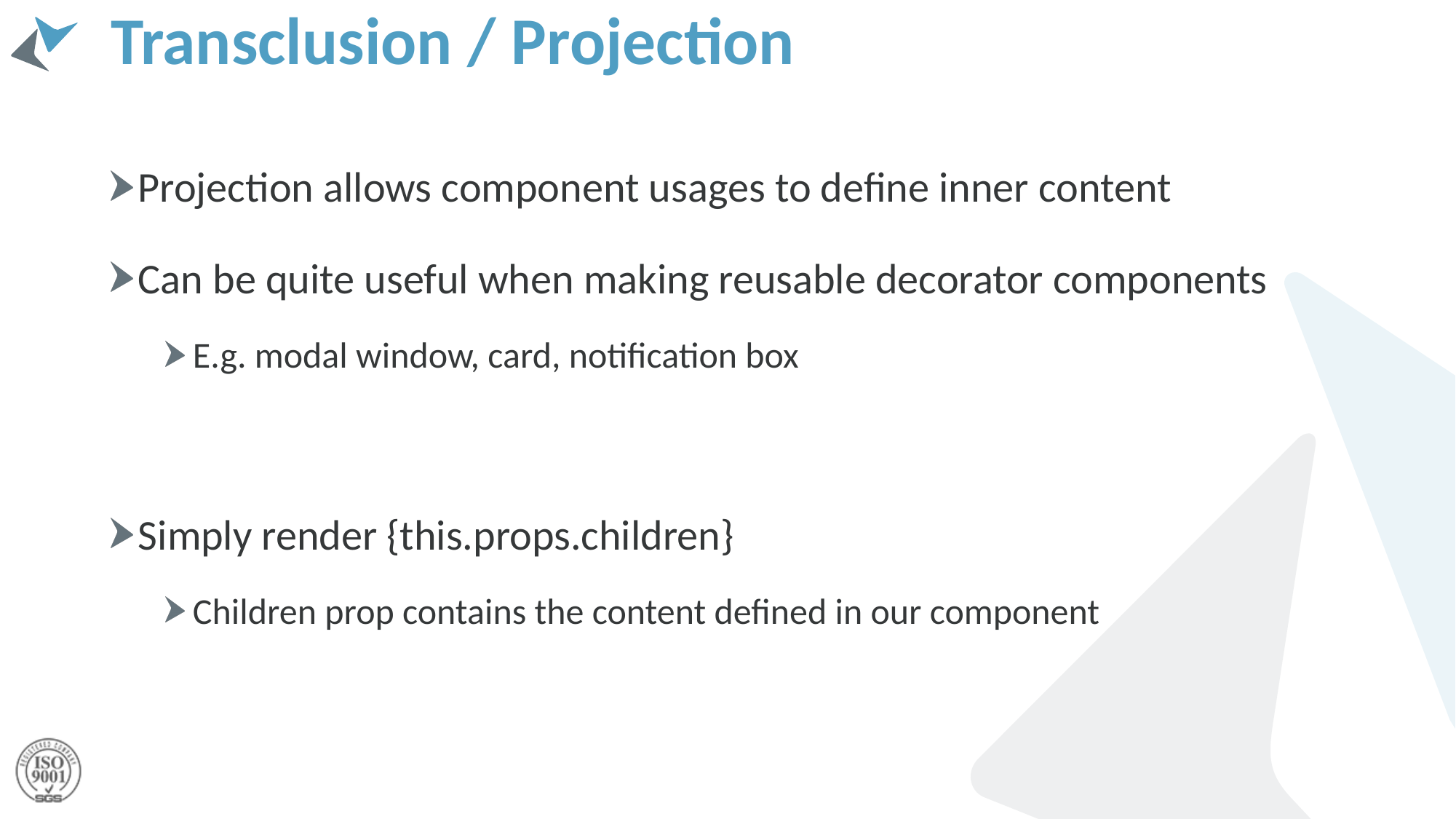

# Transclusion / Projection
Projection allows component usages to define inner content
Can be quite useful when making reusable decorator components
E.g. modal window, card, notification box

Simply render {this.props.children}
Children prop contains the content defined in our component